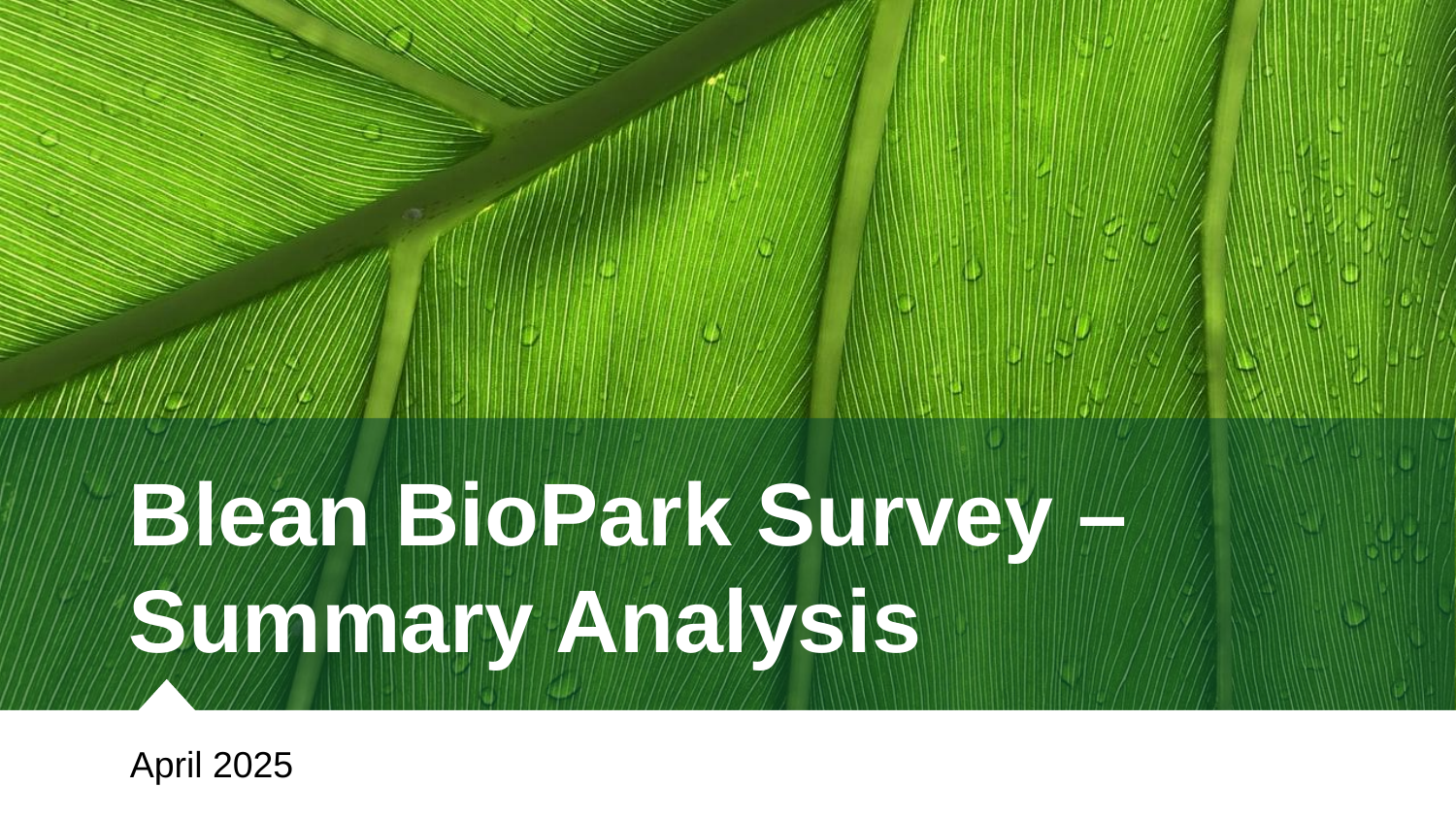

# Blean BioPark Survey – Summary Analysis
April 2025